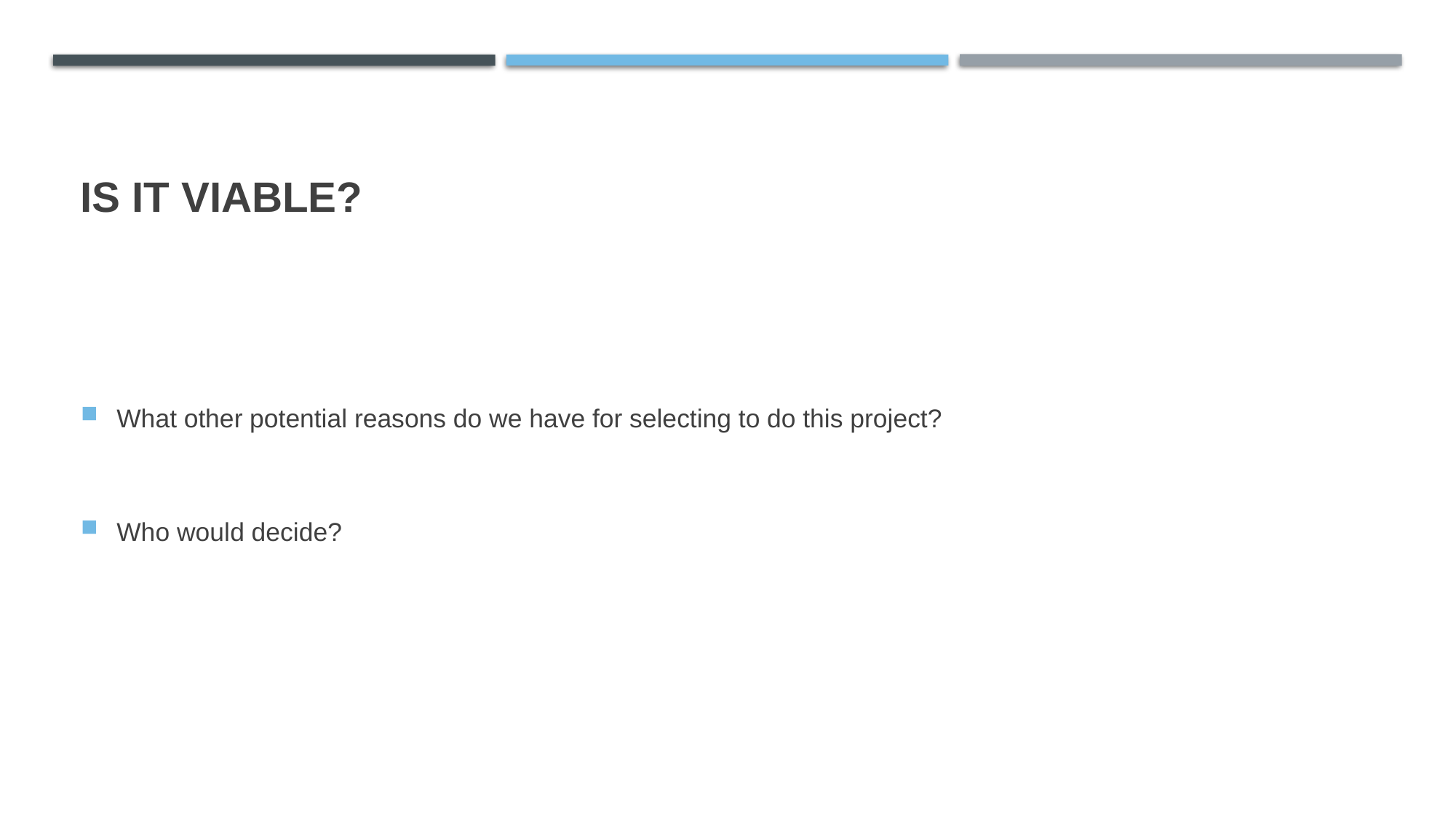

# Is it Viable?
What other potential reasons do we have for selecting to do this project?
Who would decide?